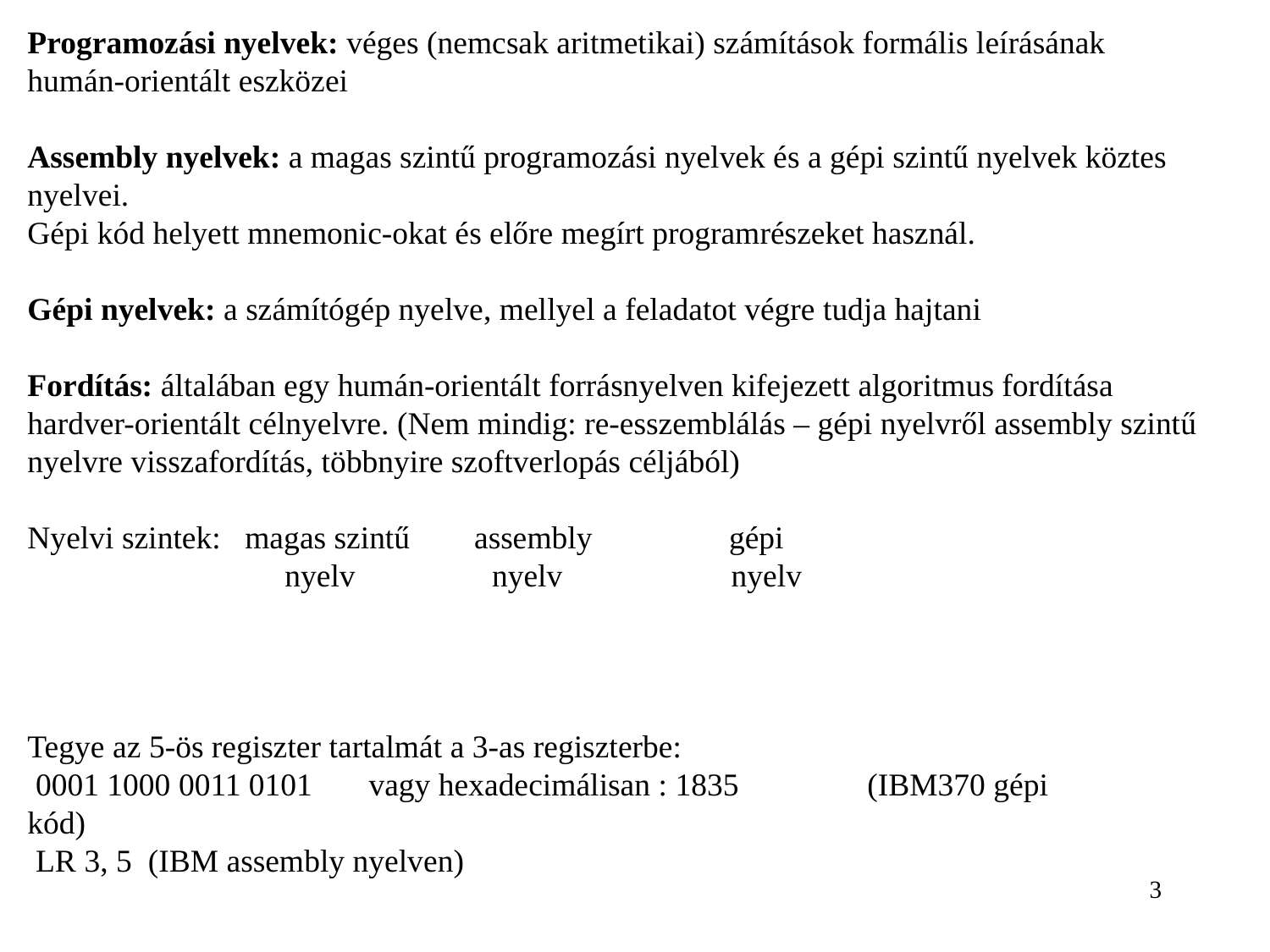

Programozási nyelvek: véges (nemcsak aritmetikai) számítások formális leírásának
humán-orientált eszközei

Assembly nyelvek: a magas szintű programozási nyelvek és a gépi szintű nyelvek köztes nyelvei.
Gépi kód helyett mnemonic-okat és előre megírt programrészeket használ.

Gépi nyelvek: a számítógép nyelve, mellyel a feladatot végre tudja hajtani

Fordítás: általában egy humán-orientált forrásnyelven kifejezett algoritmus fordítása
hardver-orientált célnyelvre. (Nem mindig: re-esszemblálás – gépi nyelvről assembly szintű
nyelvre visszafordítás, többnyire szoftverlopás céljából)

Nyelvi szintek:   magas szintű        assembly                 gépi
                                nyelv                 nyelv                     nyelv

Tegye az 5-ös regiszter tartalmát a 3-as regiszterbe:
 0001 1000 0011 0101       vagy hexadecimálisan : 1835                (IBM370 gépi kód)
 LR 3, 5  (IBM assembly nyelven)

3